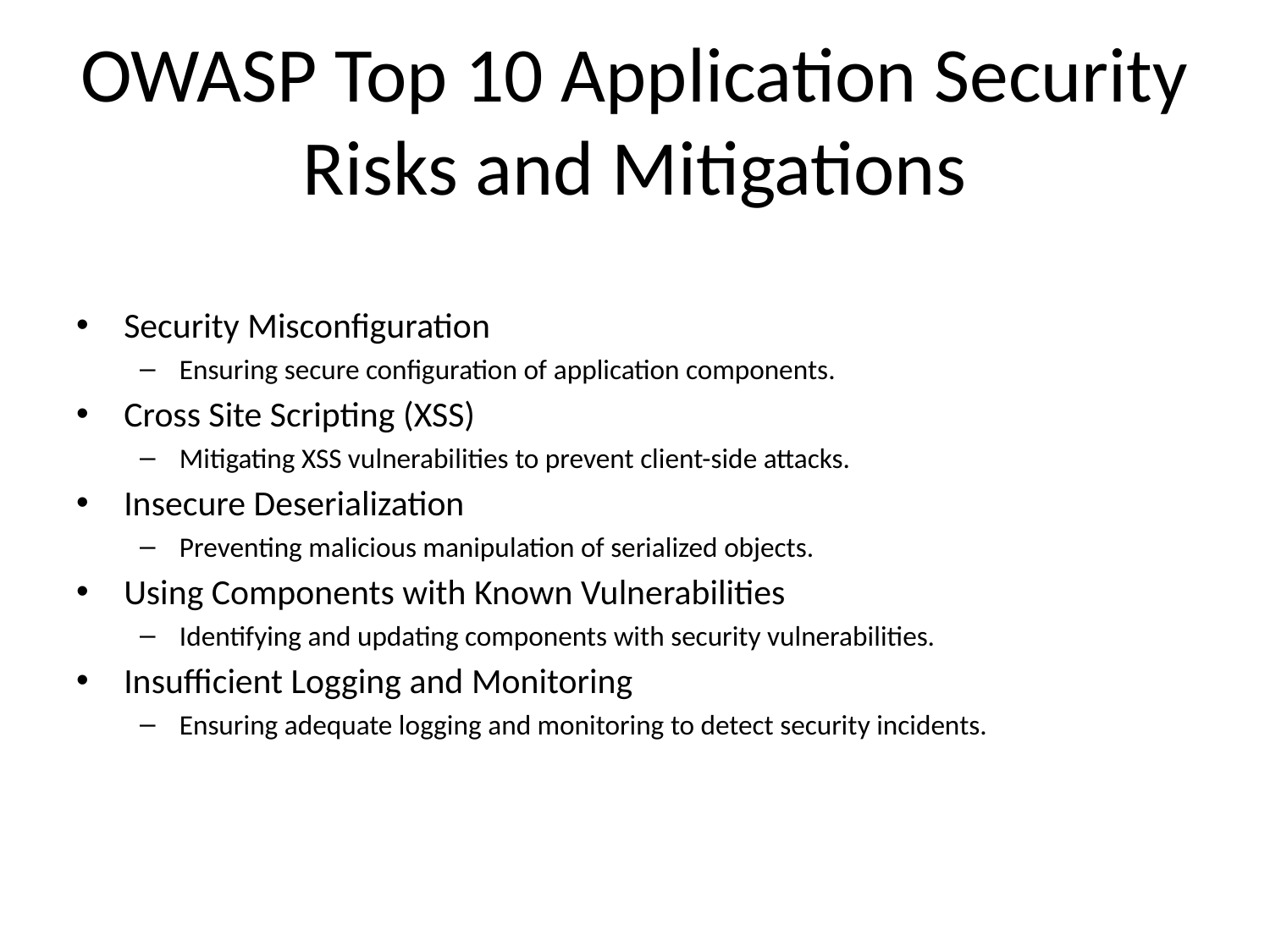

# OWASP Top 10 Application Security Risks and Mitigations

Security Misconfiguration
Ensuring secure configuration of application components.
Cross Site Scripting (XSS)
Mitigating XSS vulnerabilities to prevent client-side attacks.
Insecure Deserialization
Preventing malicious manipulation of serialized objects.
Using Components with Known Vulnerabilities
Identifying and updating components with security vulnerabilities.
Insufficient Logging and Monitoring
Ensuring adequate logging and monitoring to detect security incidents.